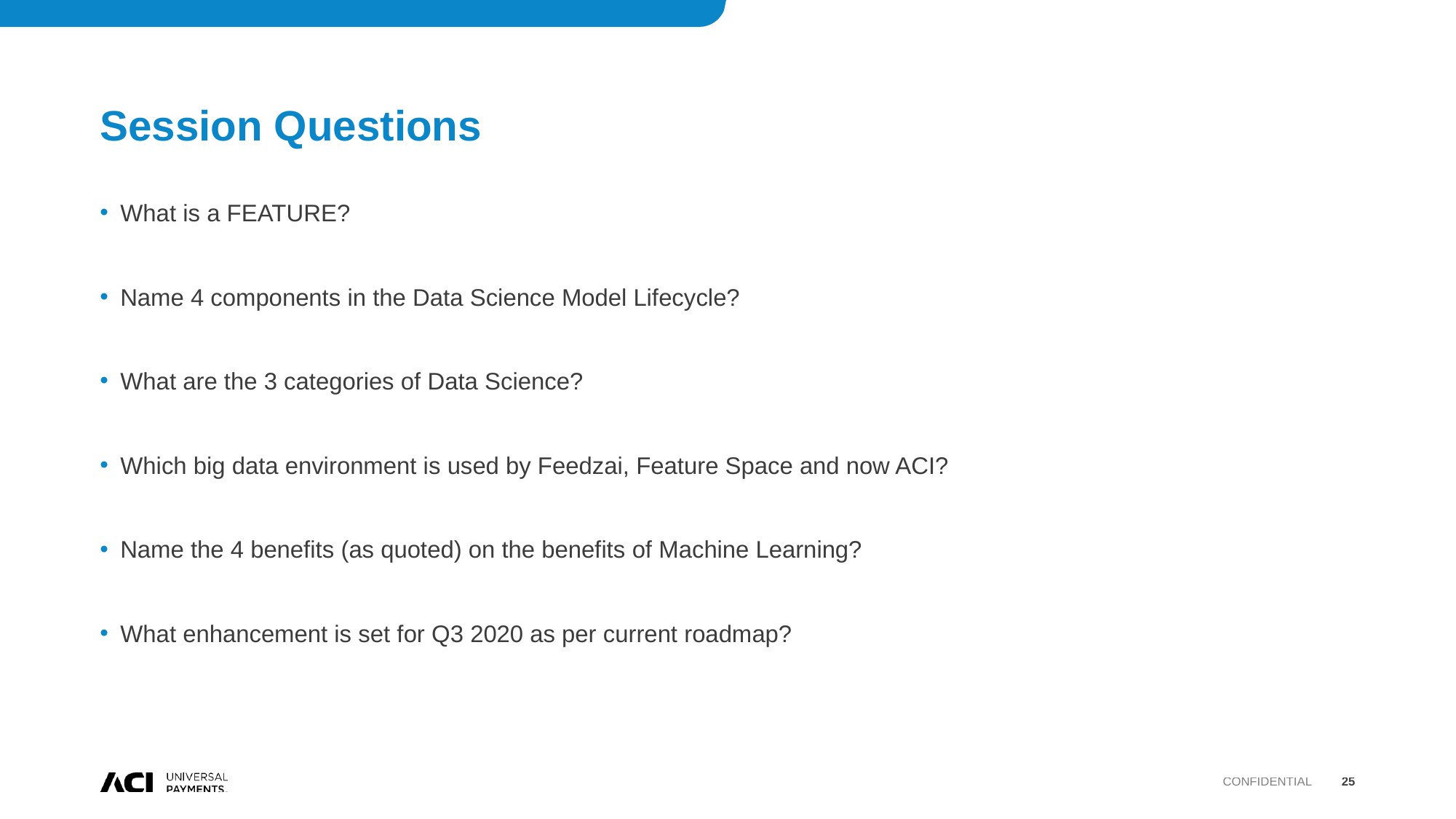

# Session Questions
What is a FEATURE?

Name 4 components in the Data Science Model Lifecycle?

What are the 3 categories of Data Science?

Which big data environment is used by Feedzai, Feature Space and now ACI?

Name the 4 benefits (as quoted) on the benefits of Machine Learning?

What enhancement is set for Q3 2020 as per current roadmap?

Confidential
25